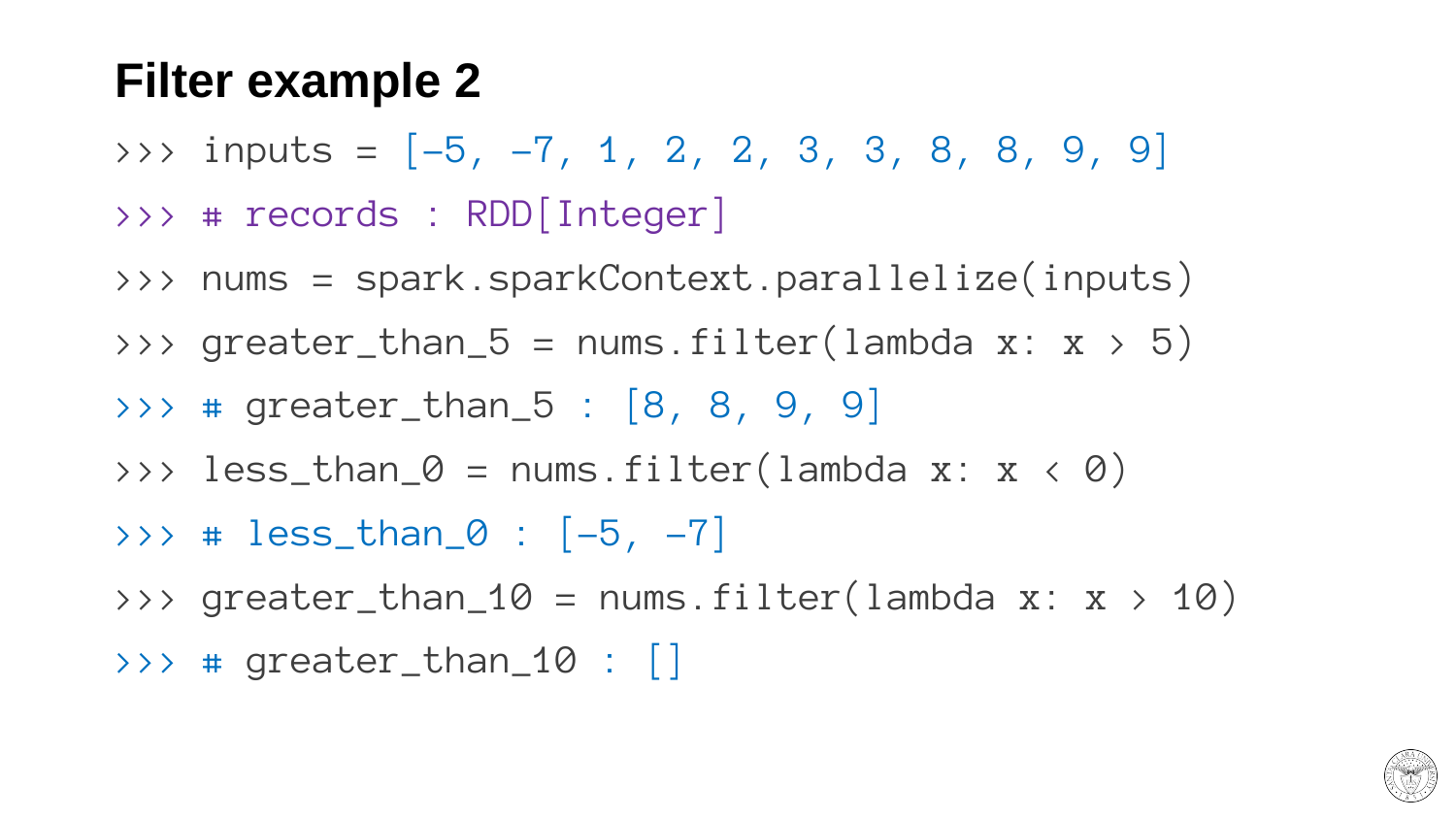

# Filter example 2
>>> inputs = [-5, -7, 1, 2, 2, 3, 3, 8, 8, 9, 9]
>>> # records : RDD[Integer]
>>> nums = spark.sparkContext.parallelize(inputs)
>>> greater_than_5 = nums.filter(lambda x: x > 5)
>>> # greater_than_5 : [8, 8, 9, 9]
>>> less_than_0 = nums.filter(lambda x: x < 0)
>>> # less_than_0 : [-5, -7]
>>> greater_than_10 = nums.filter(lambda x: x > 10)
>>> # greater_than_10 : []